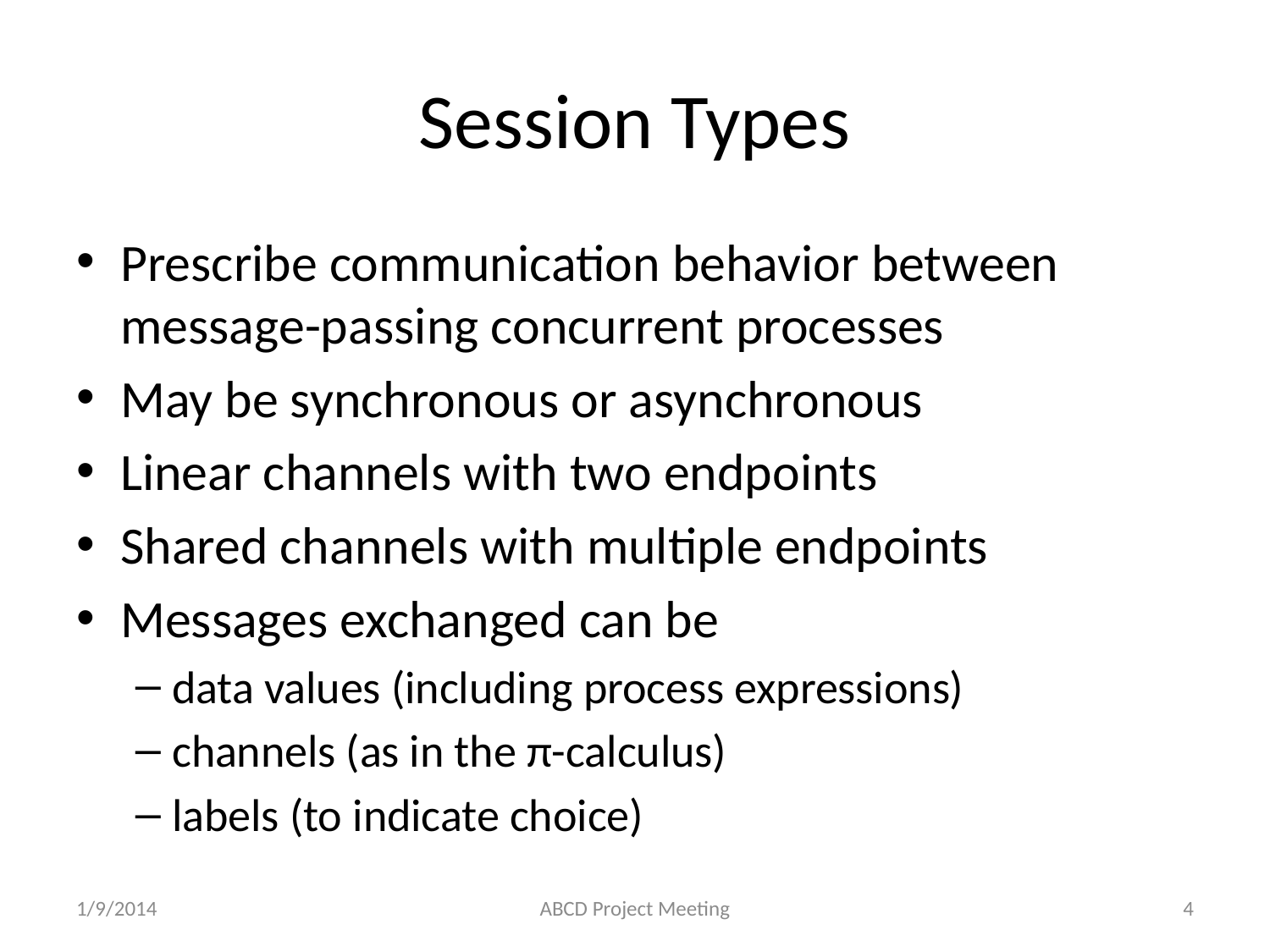

# Session Types
Prescribe communication behavior between message-passing concurrent processes
May be synchronous or asynchronous
Linear channels with two endpoints
Shared channels with multiple endpoints
Messages exchanged can be
data values (including process expressions)
channels (as in the π-calculus)
labels (to indicate choice)
1/9/2014
ABCD Project Meeting
4